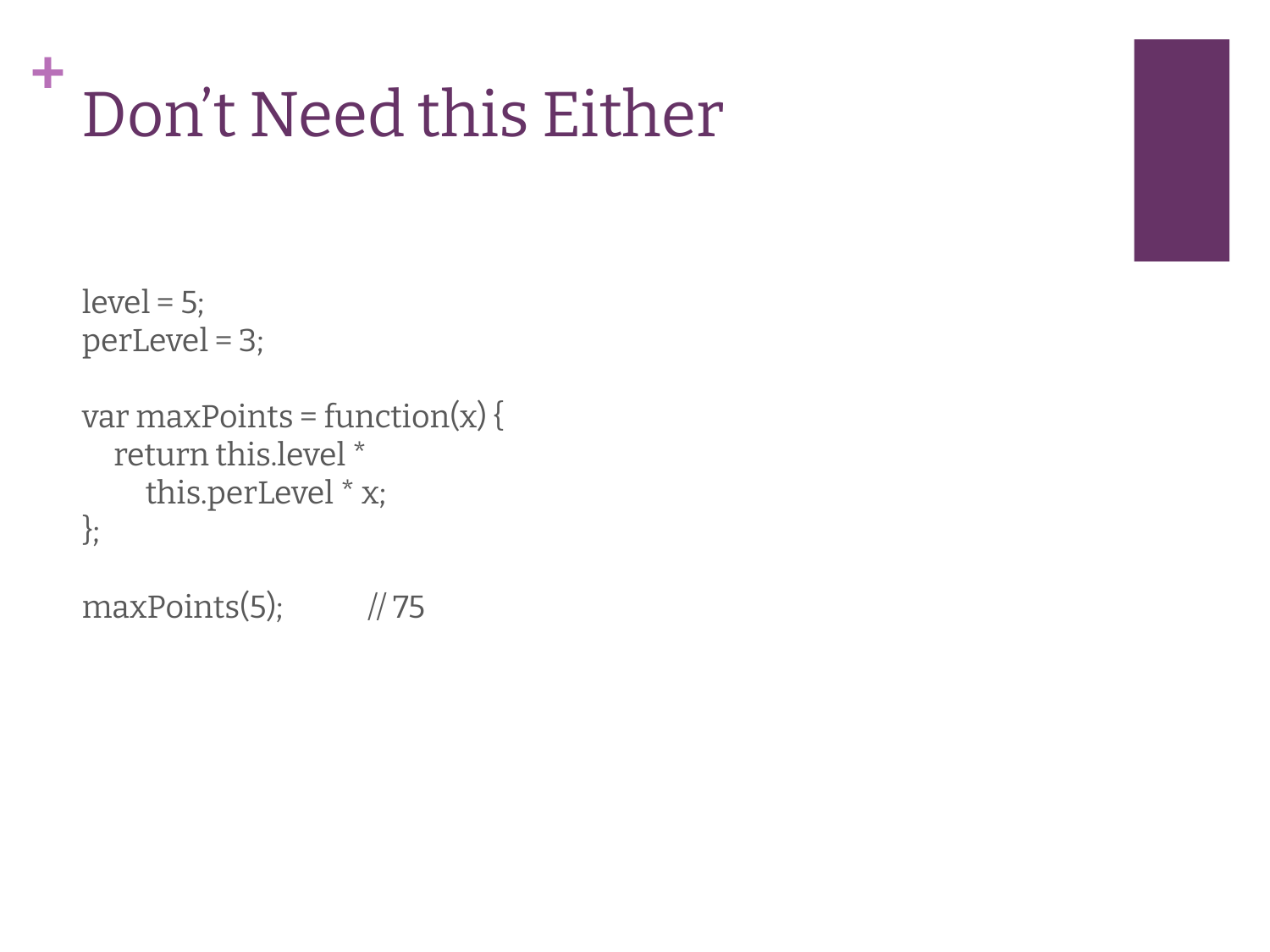

# Don’t Need this Either
level = 5;
perLevel = 3;

var maxPoints = function(x) {
	return this.level *
	     this.perLevel * x;
};

maxPoints(5);	// 75